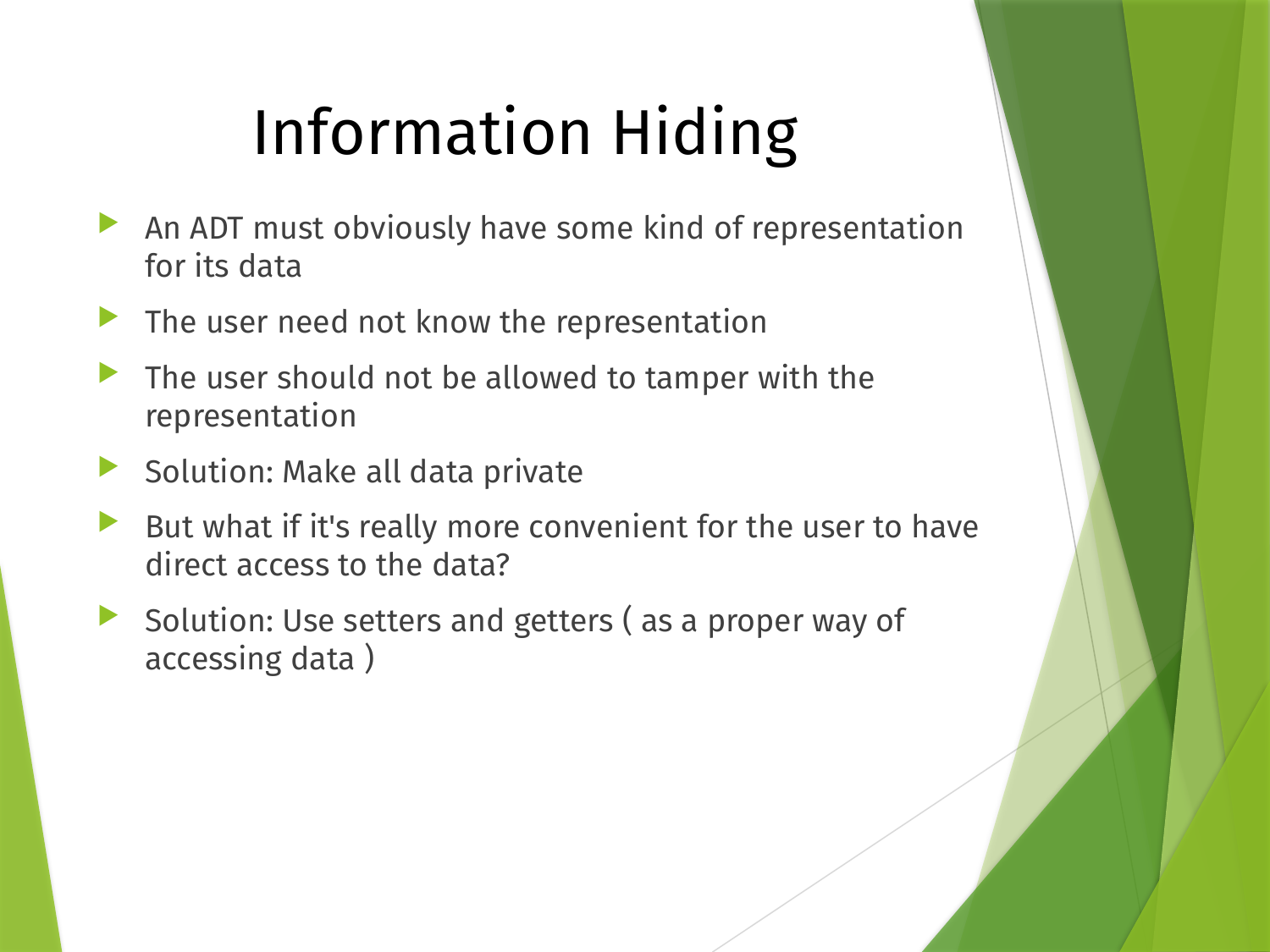

# Information Hiding
An ADT must obviously have some kind of representation for its data
The user need not know the representation
The user should not be allowed to tamper with the representation
Solution: Make all data private
But what if it's really more convenient for the user to have direct access to the data?
Solution: Use setters and getters ( as a proper way of accessing data )